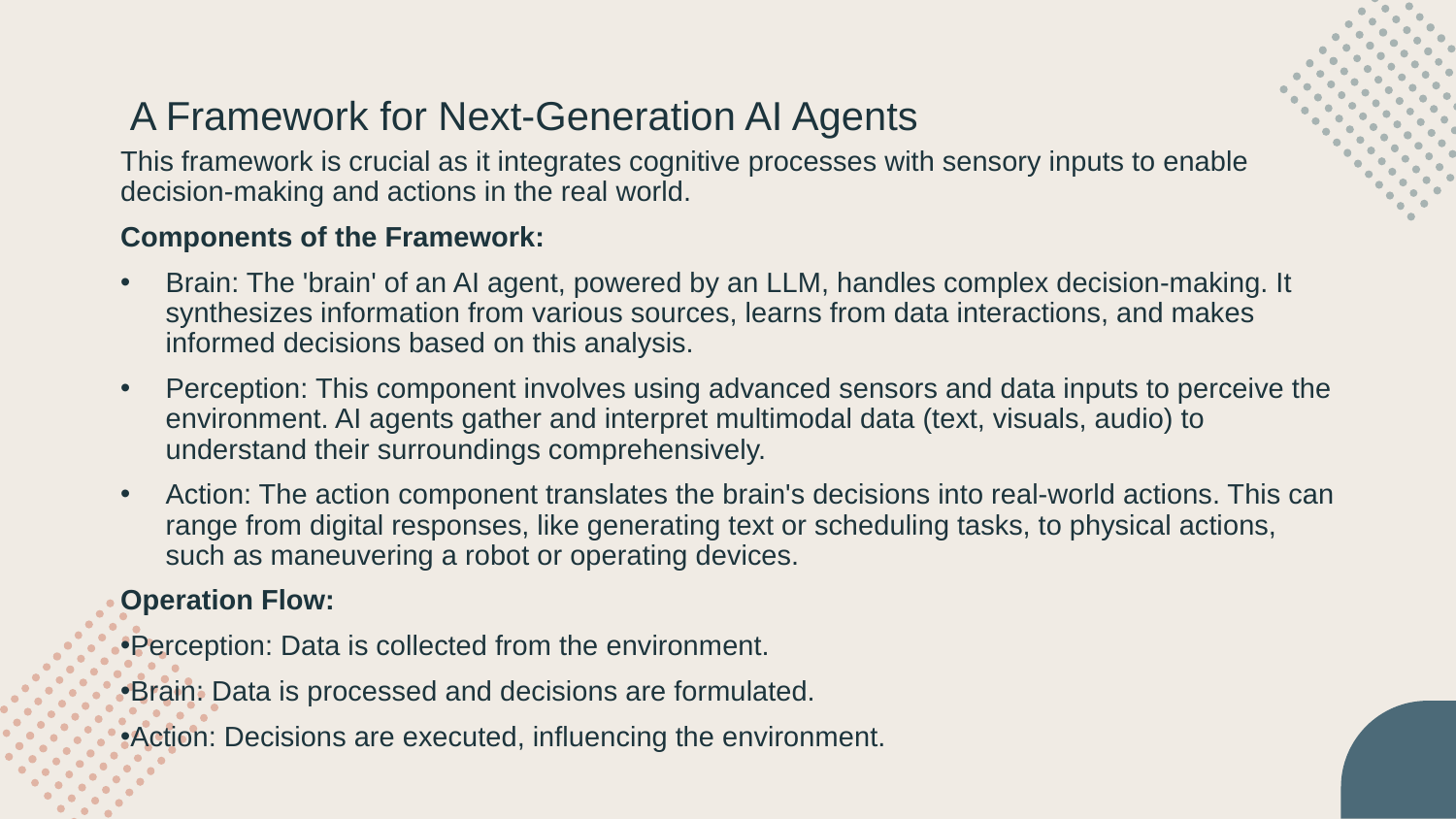

# A Framework for Next-Generation AI Agents
This framework is crucial as it integrates cognitive processes with sensory inputs to enable decision-making and actions in the real world.
Components of the Framework:
Brain: The 'brain' of an AI agent, powered by an LLM, handles complex decision-making. It synthesizes information from various sources, learns from data interactions, and makes informed decisions based on this analysis.
Perception: This component involves using advanced sensors and data inputs to perceive the environment. AI agents gather and interpret multimodal data (text, visuals, audio) to understand their surroundings comprehensively.
Action: The action component translates the brain's decisions into real-world actions. This can range from digital responses, like generating text or scheduling tasks, to physical actions, such as maneuvering a robot or operating devices.
Operation Flow:
Perception: Data is collected from the environment.
Brain: Data is processed and decisions are formulated.
Action: Decisions are executed, influencing the environment.